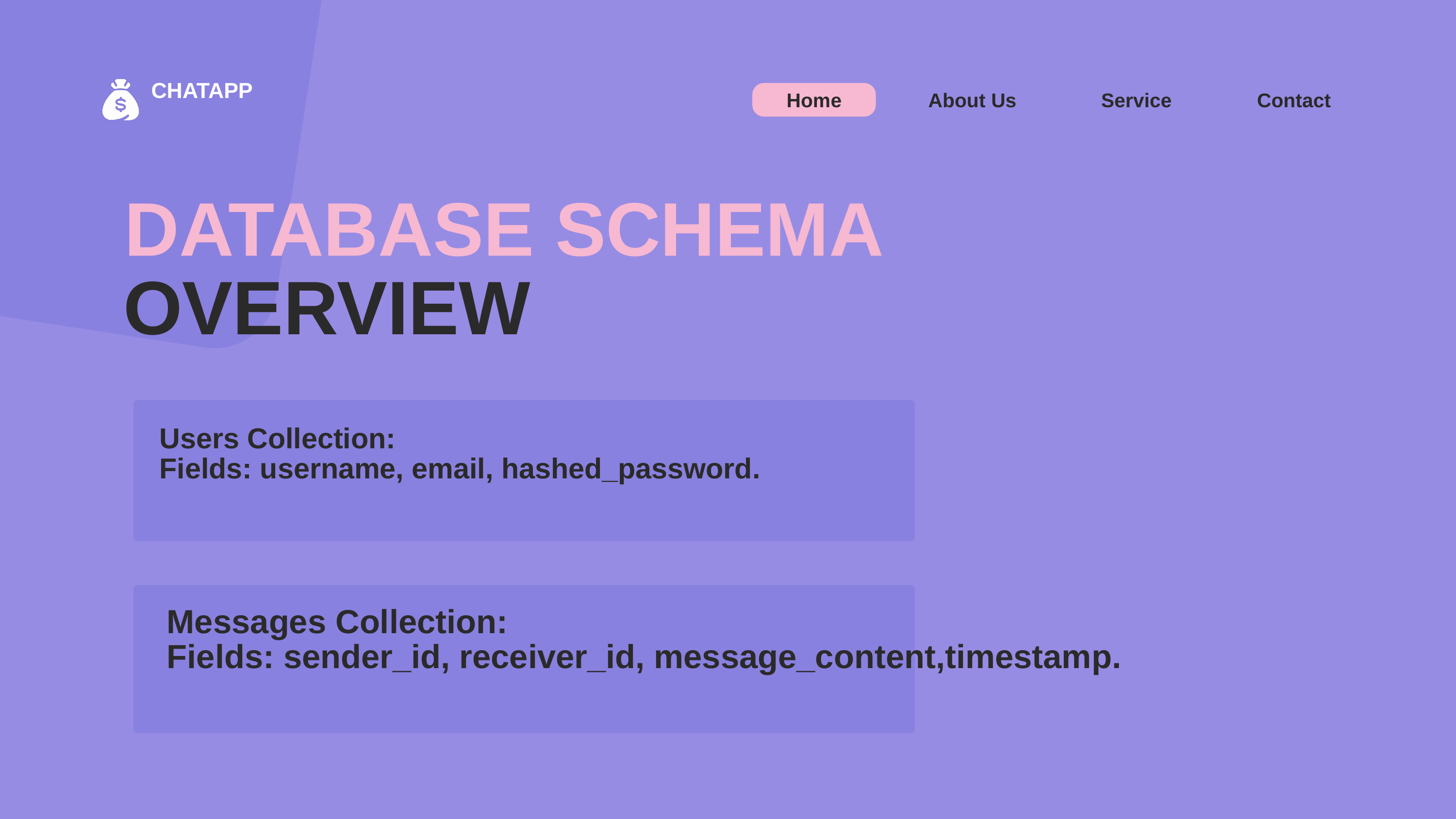

CHATAPP

Home
About Us
Service
Contact
DATABASE SCHEMA
OVERVIEW

Users Collection:
Fields: username, email, hashed_password.

Messages Collection:
Fields: sender_id, receiver_id, message_content,timestamp.